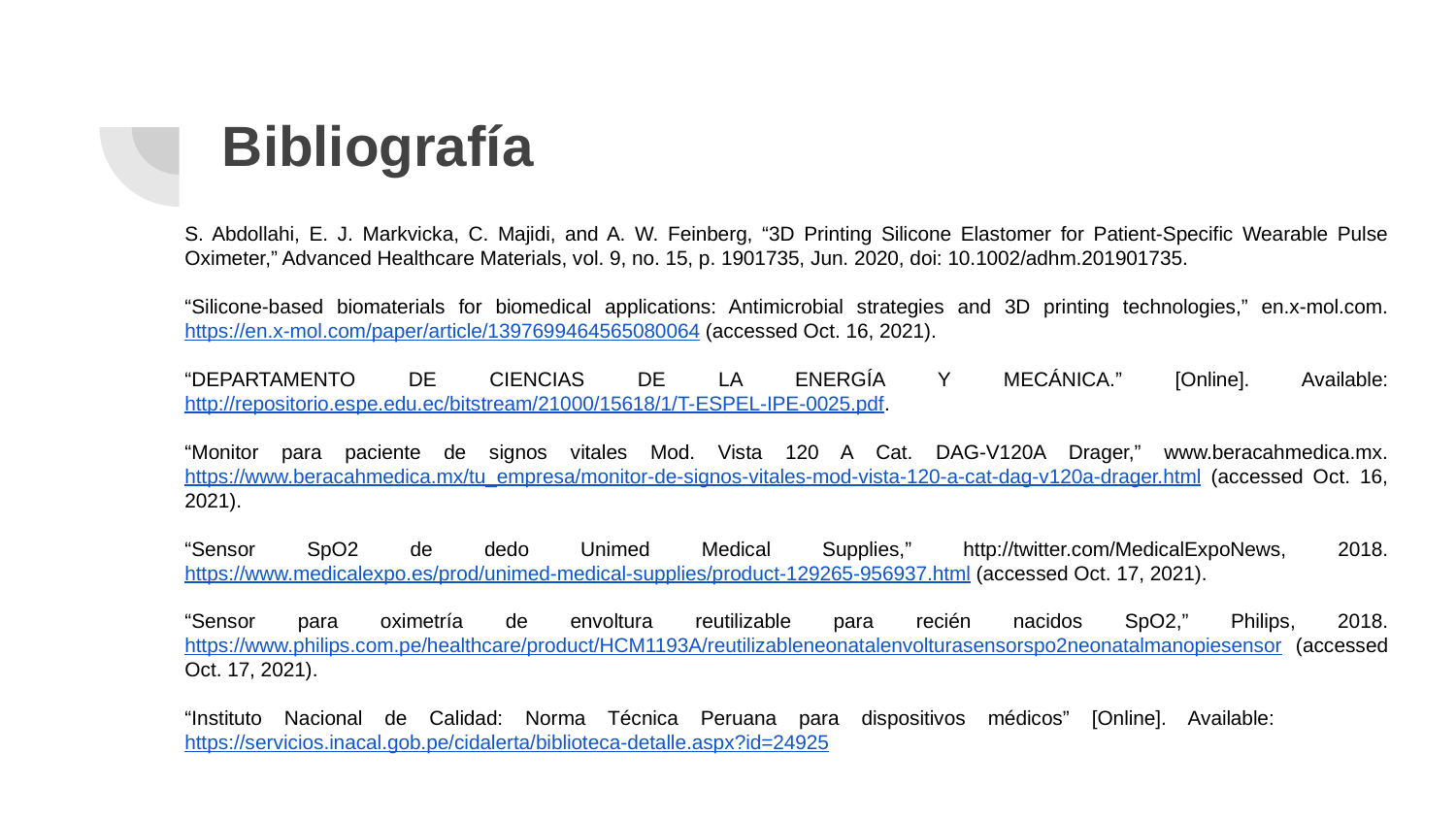

# Bibliografía
S. Abdollahi, E. J. Markvicka, C. Majidi, and A. W. Feinberg, “3D Printing Silicone Elastomer for Patient‐Specific Wearable Pulse Oximeter,” Advanced Healthcare Materials, vol. 9, no. 15, p. 1901735, Jun. 2020, doi: 10.1002/adhm.201901735.
“Silicone-based biomaterials for biomedical applications: Antimicrobial strategies and 3D printing technologies,” en.x-mol.com. https://en.x-mol.com/paper/article/1397699464565080064 (accessed Oct. 16, 2021).
“DEPARTAMENTO DE CIENCIAS DE LA ENERGÍA Y MECÁNICA.” [Online]. Available: http://repositorio.espe.edu.ec/bitstream/21000/15618/1/T-ESPEL-IPE-0025.pdf.
“Monitor para paciente de signos vitales Mod. Vista 120 A Cat. DAG-V120A Drager,” www.beracahmedica.mx. https://www.beracahmedica.mx/tu_empresa/monitor-de-signos-vitales-mod-vista-120-a-cat-dag-v120a-drager.html (accessed Oct. 16, 2021).
“Sensor SpO2 de dedo Unimed Medical Supplies,” http://twitter.com/MedicalExpoNews, 2018. https://www.medicalexpo.es/prod/unimed-medical-supplies/product-129265-956937.html (accessed Oct. 17, 2021).
“Sensor para oximetría de envoltura reutilizable para recién nacidos SpO2,” Philips, 2018. https://www.philips.com.pe/healthcare/product/HCM1193A/reutilizableneonatalenvolturasensorspo2neonatalmanopiesensor (accessed Oct. 17, 2021).
“Instituto Nacional de Calidad: Norma Técnica Peruana para dispositivos médicos” [Online]. Available:	https://servicios.inacal.gob.pe/cidalerta/biblioteca-detalle.aspx?id=24925